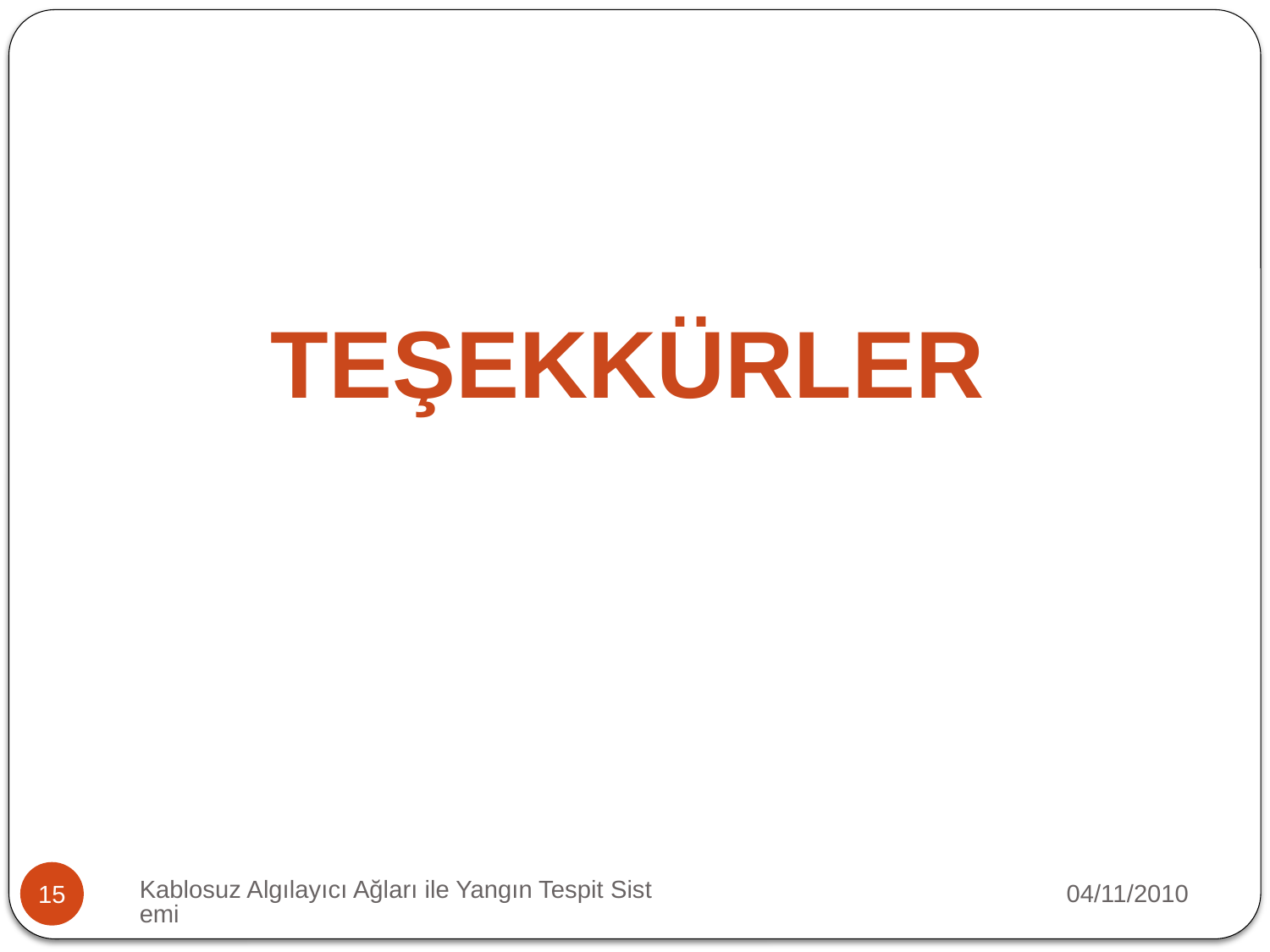

TEŞEKKÜRLER
Kablosuz Algılayıcı Ağları ile Yangın Tespit Sistemi
04/11/2010
15